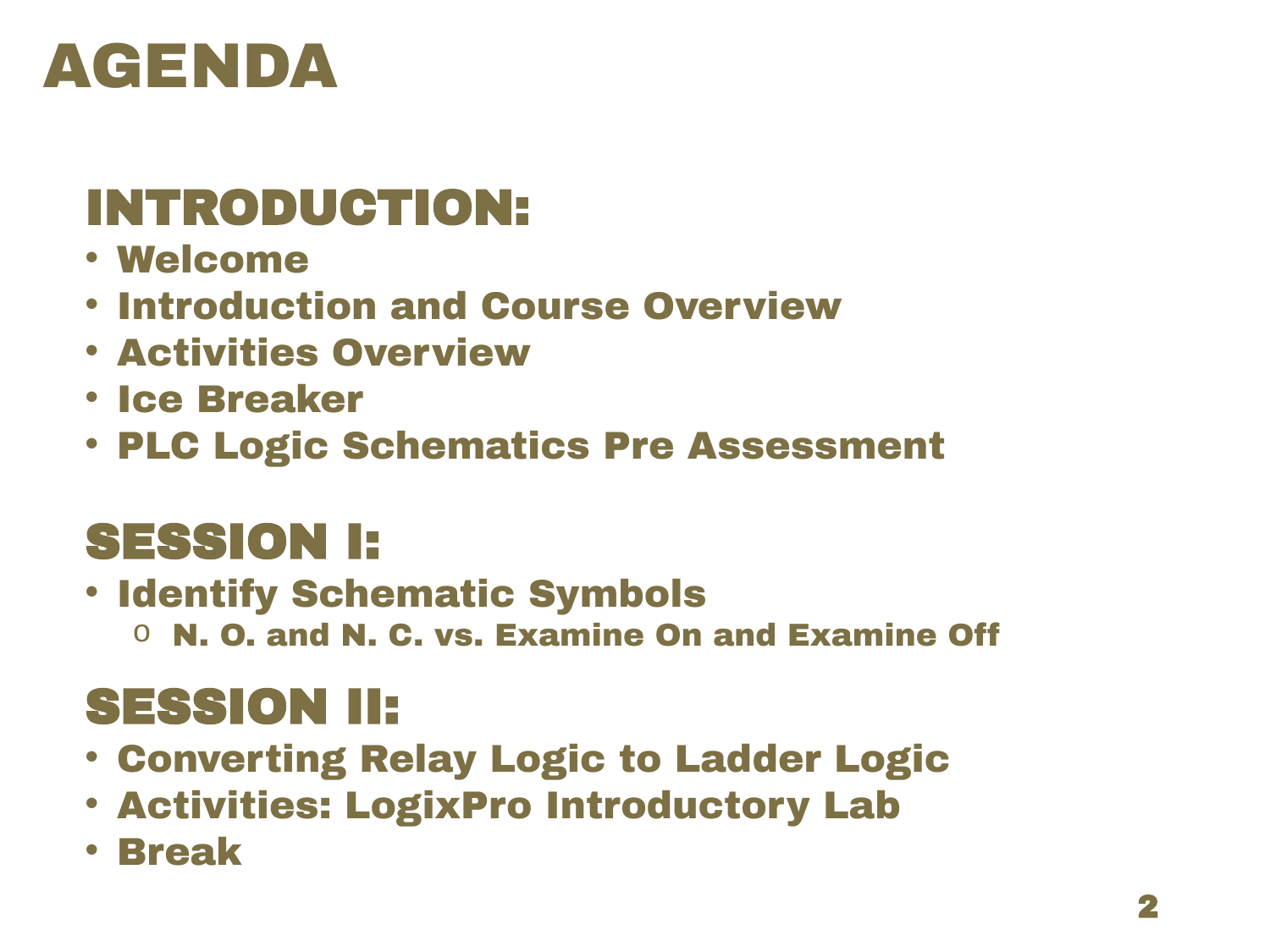

# AGENDA
INTRODUCTION:
Welcome
Introduction and Course Overview
Activities Overview
Ice Breaker
PLC Logic Schematics Pre Assessment
SESSION I:
Identify Schematic Symbols
N. O. and N. C. vs. Examine On and Examine Off
SESSION II:
Converting Relay Logic to Ladder Logic
Activities: LogixPro Introductory Lab
Break

2